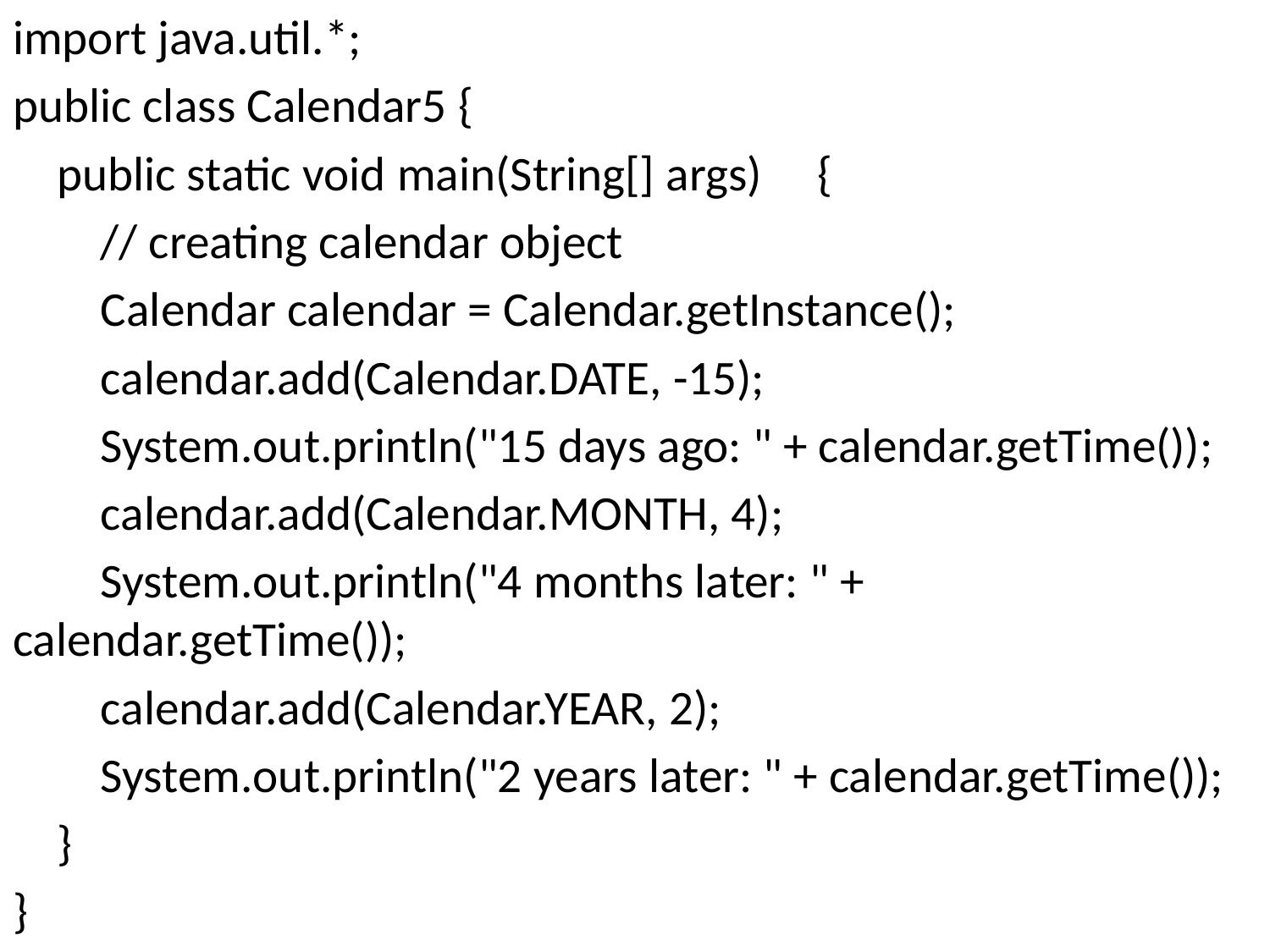

import java.util.*;
public class Calendar5 {
    public static void main(String[] args)     {
        // creating calendar object
        Calendar calendar = Calendar.getInstance();
        calendar.add(Calendar.DATE, -15);
        System.out.println("15 days ago: " + calendar.getTime());
        calendar.add(Calendar.MONTH, 4);
        System.out.println("4 months later: " + calendar.getTime());
        calendar.add(Calendar.YEAR, 2);
        System.out.println("2 years later: " + calendar.getTime());
    }
}